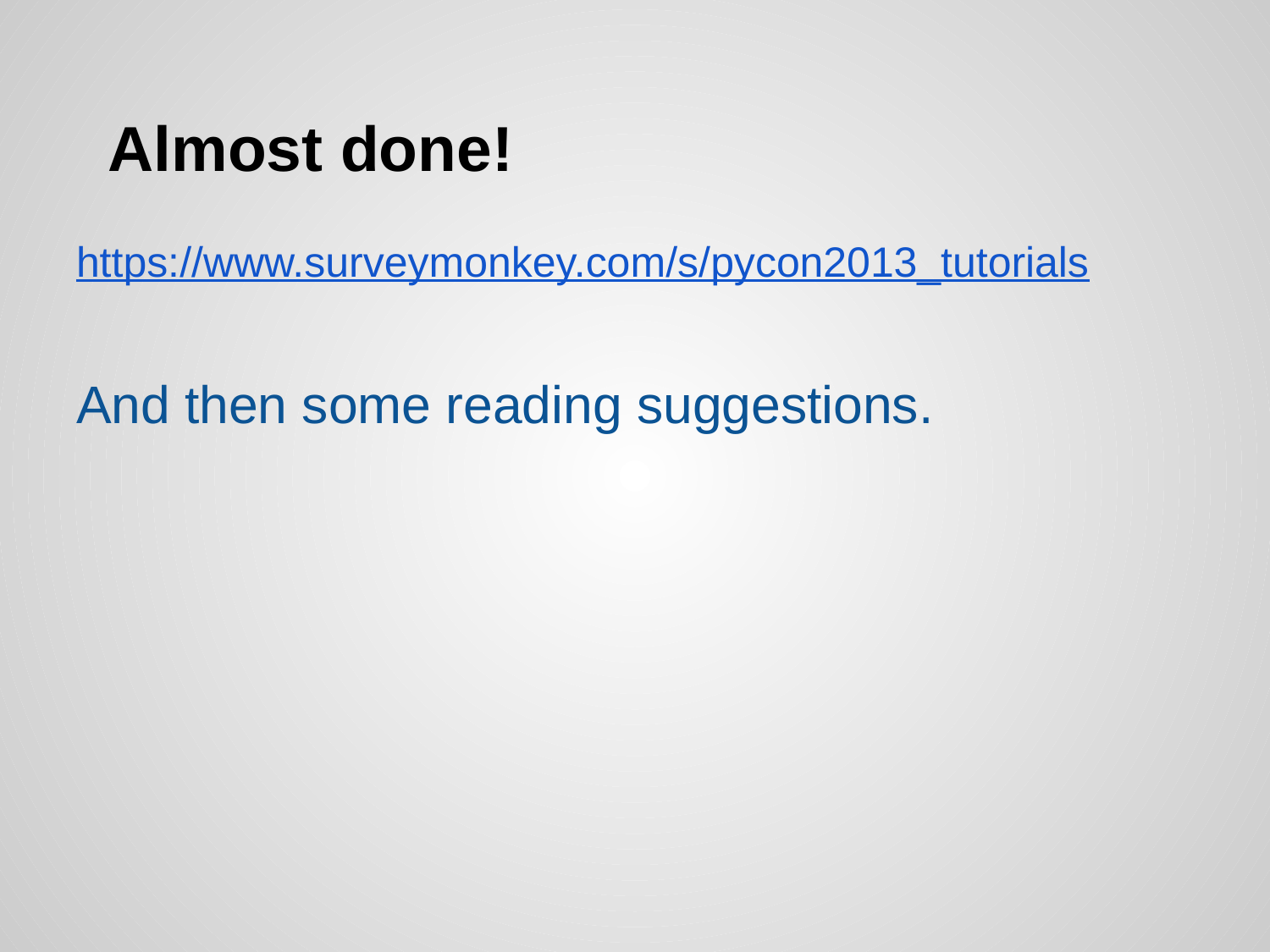

# Almost done!
https://www.surveymonkey.com/s/pycon2013_tutorials

And then some reading suggestions.